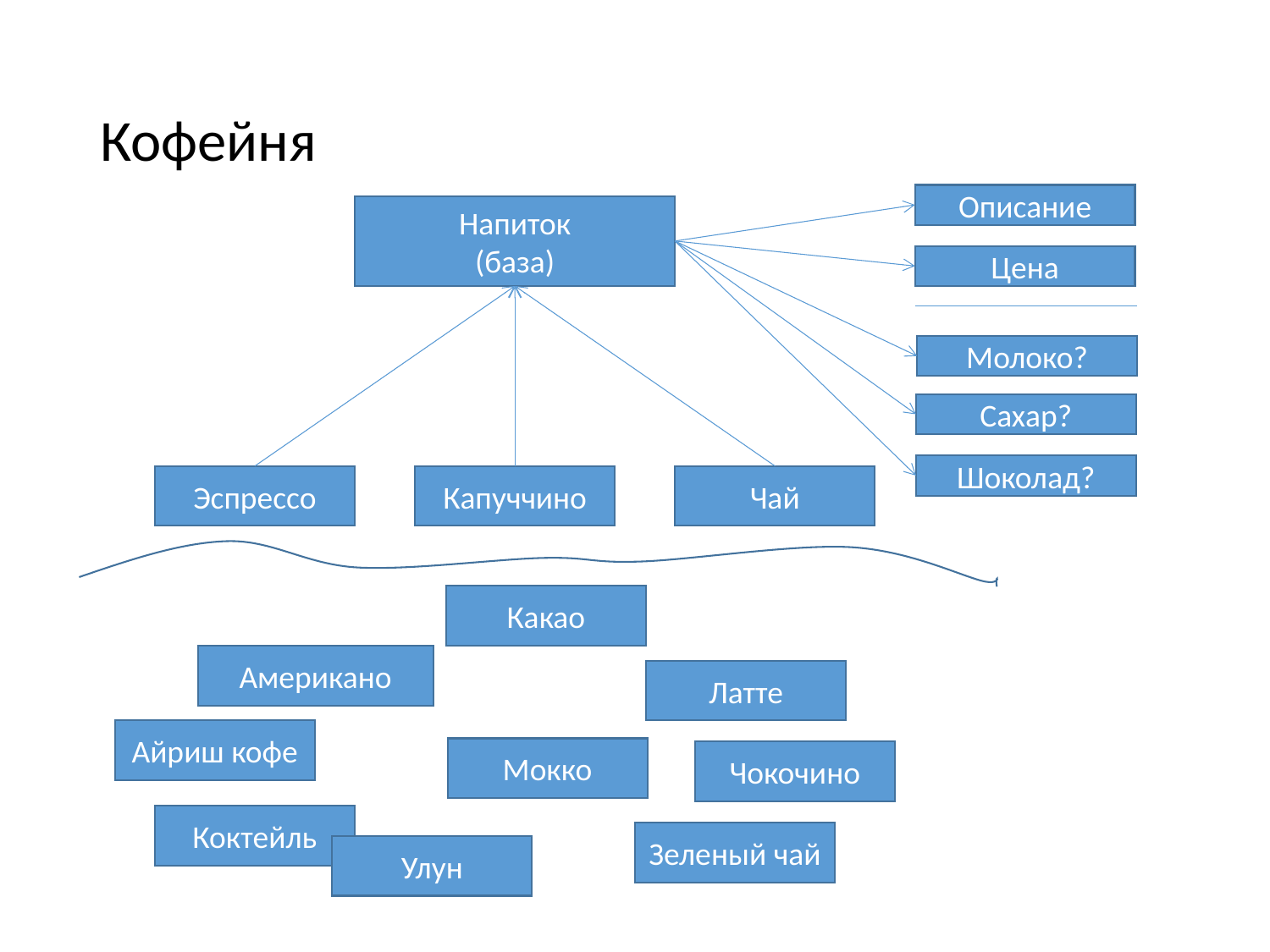

# Кофейня
Описание
Напиток
(база)
Цена
Молоко?
Сахар?
Шоколад?
Эспрессо
Капуччино
Чай

Какао
Американо
Латте
Айриш кофе
Мокко
Чокочино
Коктейль
Зеленый чай
Улун